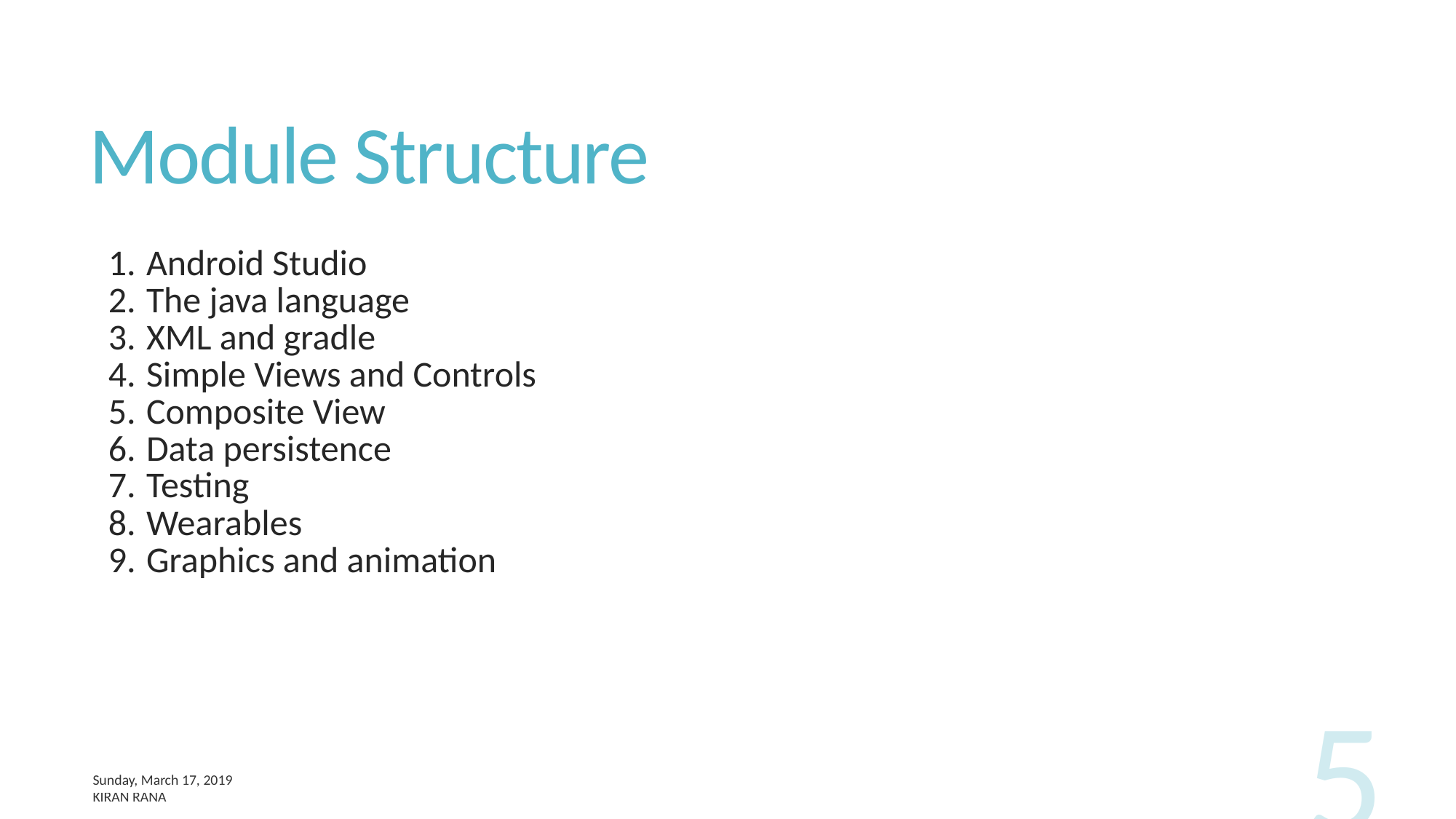

# Module Structure
Android Studio
The java language
XML and gradle
Simple Views and Controls
Composite View
Data persistence
Testing
Wearables
Graphics and animation

5
Sunday, March 17, 2019
Kiran Rana